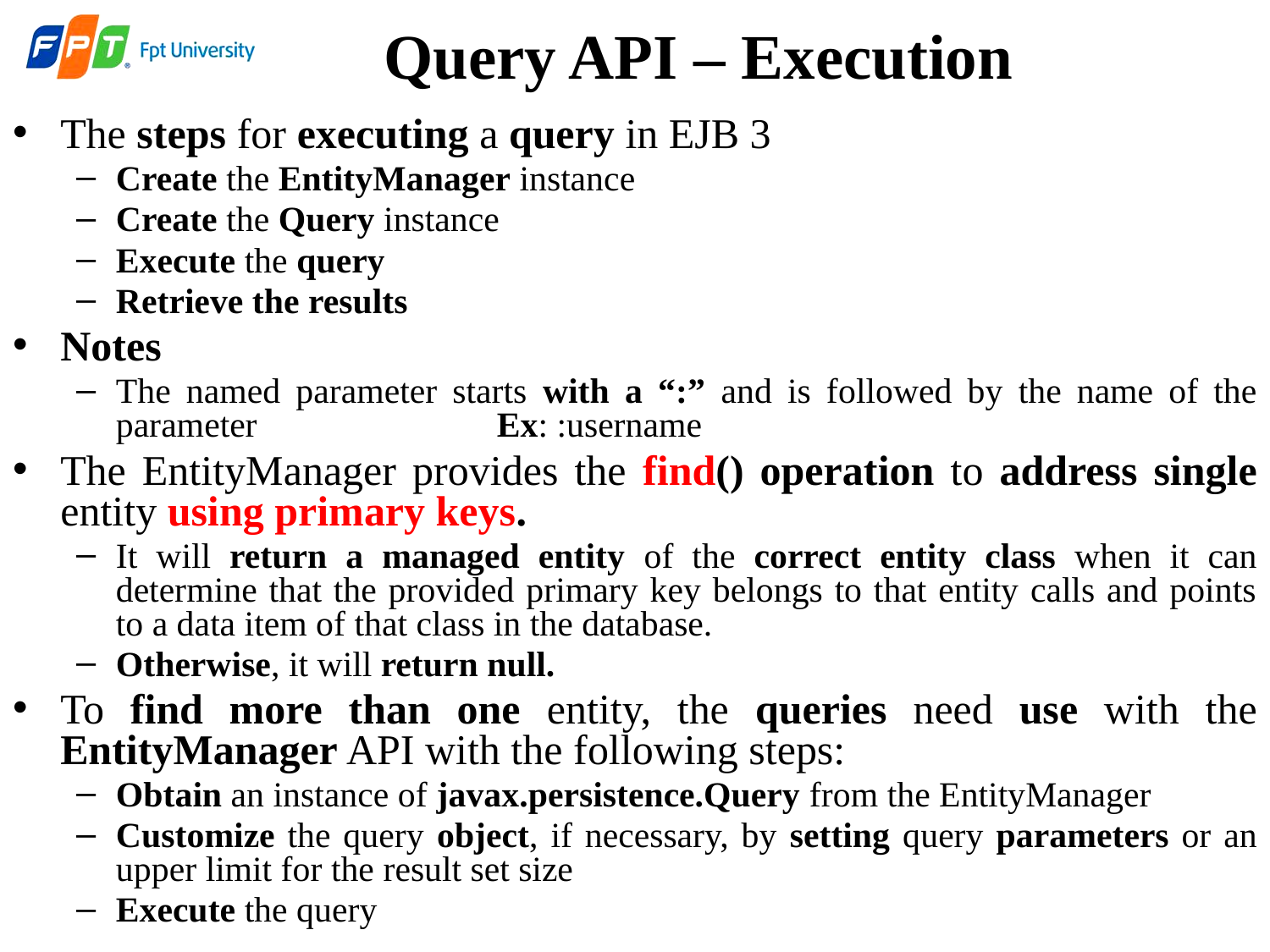

Query API – Execution
The steps for executing a query in EJB 3
Create the EntityManager instance
Create the Query instance
Execute the query
Retrieve the results
Notes
The named parameter starts with a “:” and is followed by the name of the parameter 		Ex: :username
The EntityManager provides the find() operation to address single entity using primary keys.
It will return a managed entity of the correct entity class when it can determine that the provided primary key belongs to that entity calls and points to a data item of that class in the database.
Otherwise, it will return null.
To find more than one entity, the queries need use with the EntityManager API with the following steps:
Obtain an instance of javax.persistence.Query from the EntityManager
Customize the query object, if necessary, by setting query parameters or an upper limit for the result set size
Execute the query